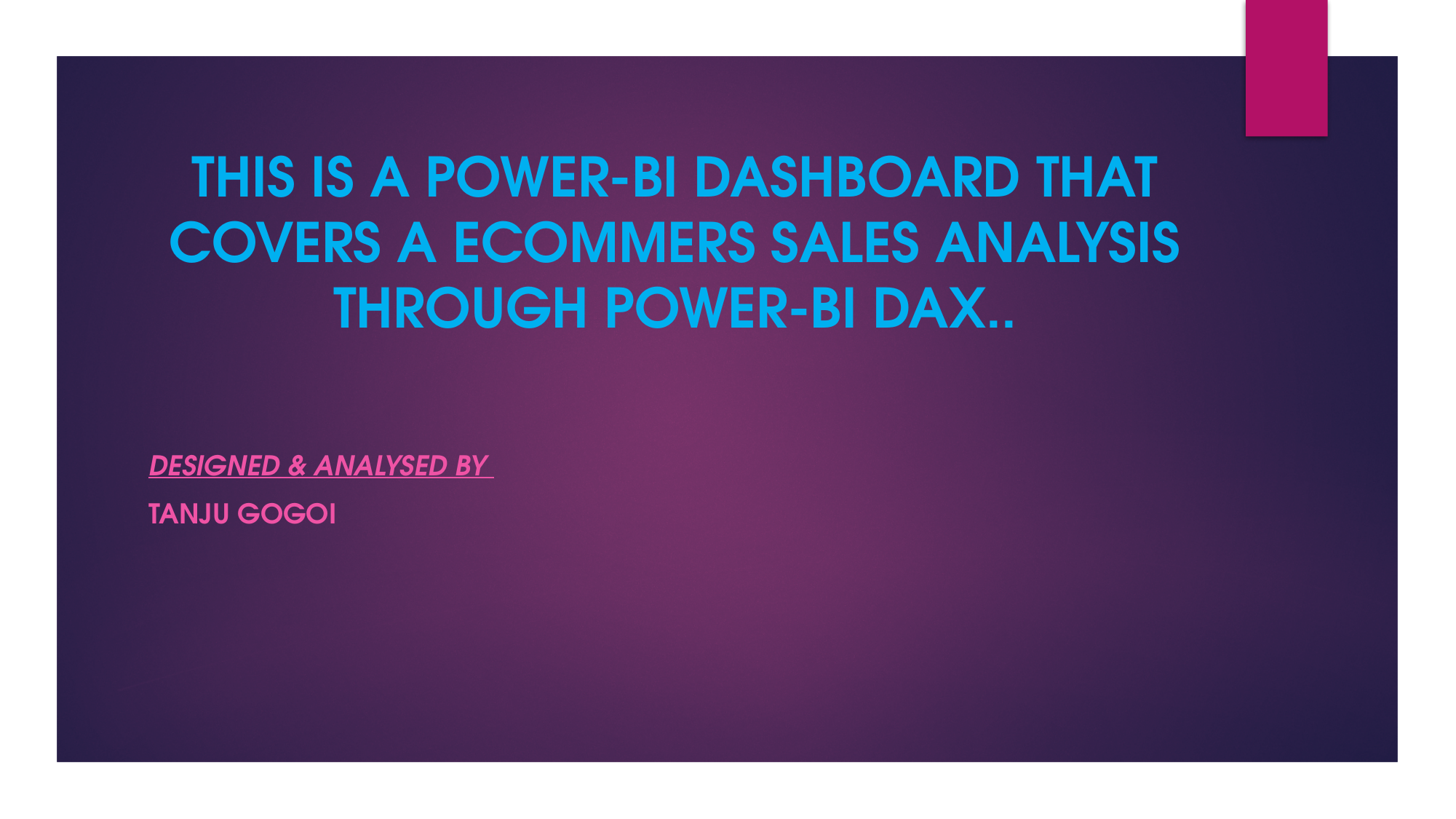

# THIS IS A POWER-BI DASHBOARD THAT COVERS A ECOMMERS SALES ANALYSIS THROUGH POWER-BI DAX..
DESIGNed & ANALYSED BY
TANJU GOGOI